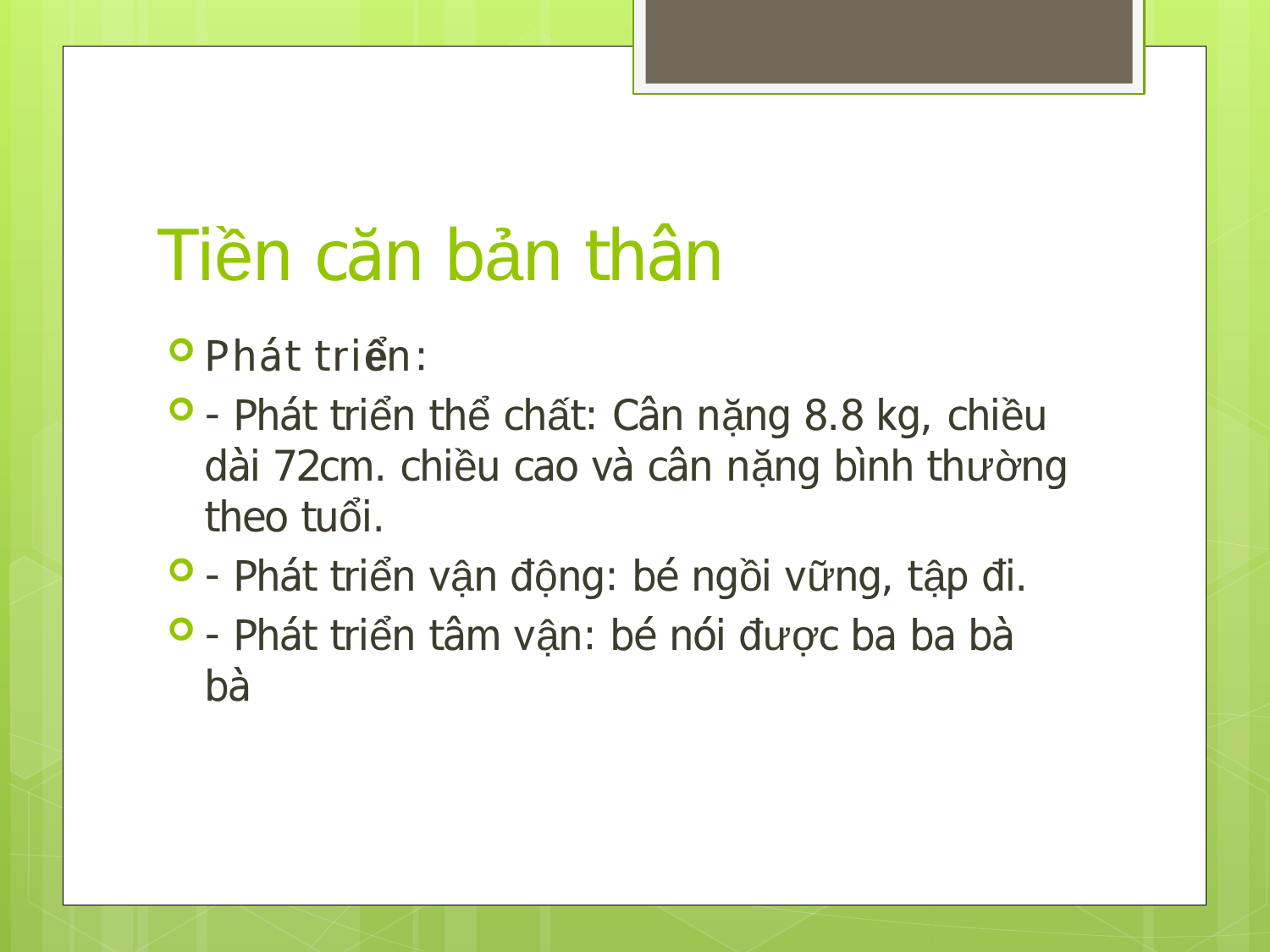

# Tiền căn bản thân
Phát triển:
- Phát triển thể chất: Cân nặng 8.8 kg, chiều dài 72cm. chiều cao và cân nặng bình thường theo tuổi.
- Phát triển vận động: bé ngồi vững, tập đi.
- Phát triển tâm vận: bé nói được ba ba bà bà